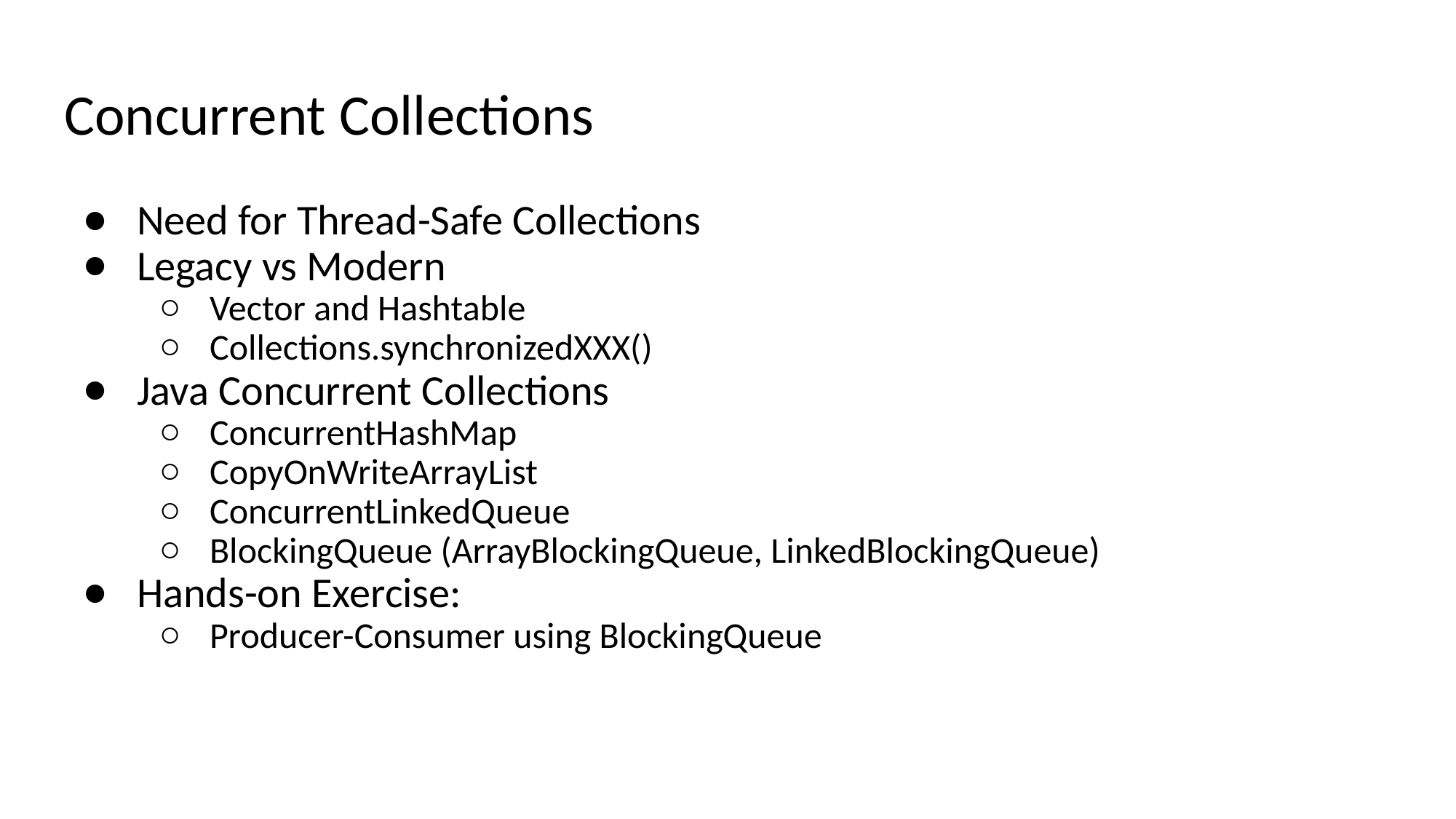

# Concurrent Collections
Need for Thread-Safe Collections
Legacy vs Modern
Vector and Hashtable
Collections.synchronizedXXX()
Java Concurrent Collections
ConcurrentHashMap
CopyOnWriteArrayList
ConcurrentLinkedQueue
BlockingQueue (ArrayBlockingQueue, LinkedBlockingQueue)
Hands-on Exercise:
Producer-Consumer using BlockingQueue